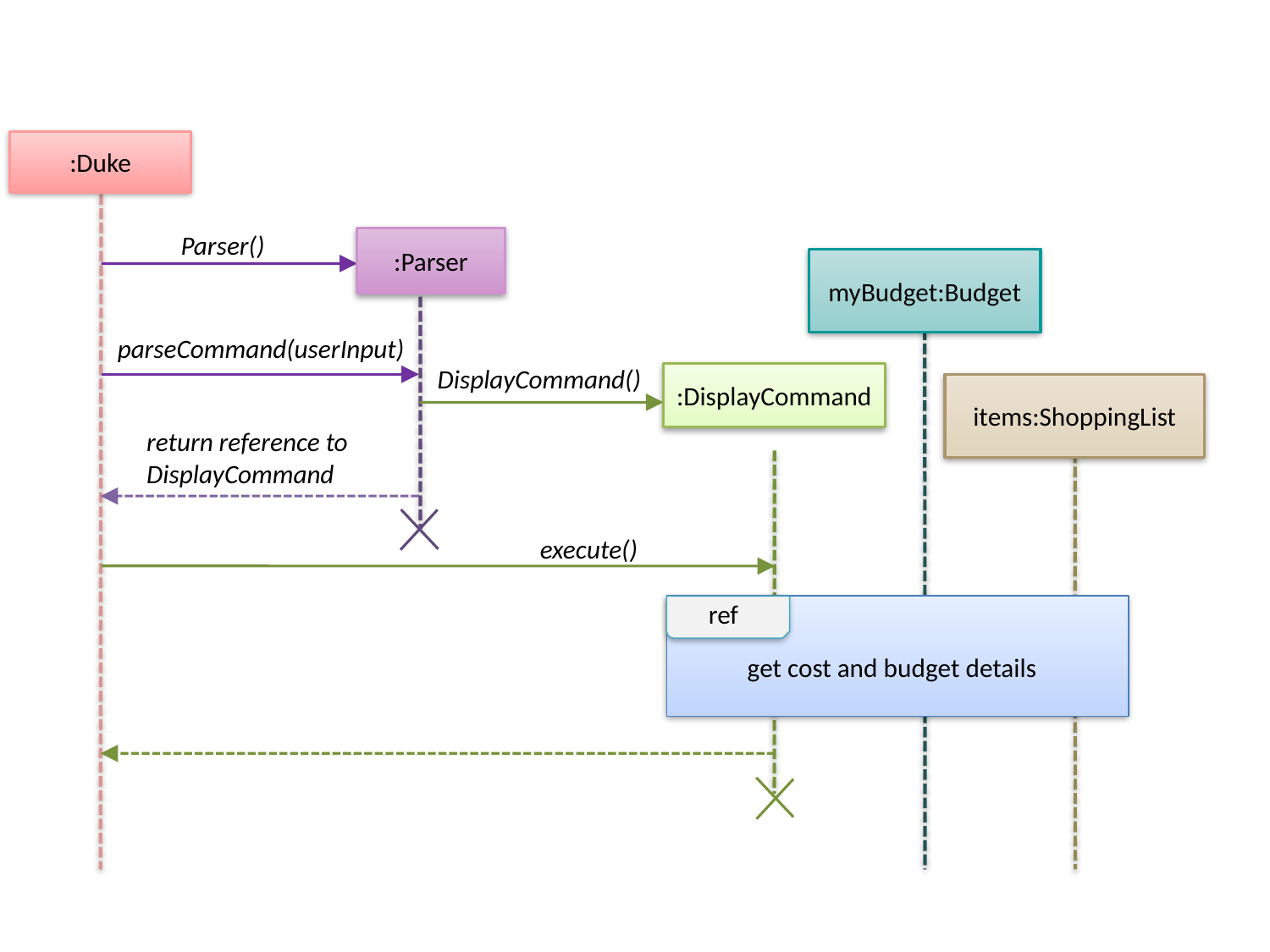

:Duke

Parser()
:Parser

myBudget:Budget

parseCommand(userInput)

DisplayCommand()
:DisplayCommand

items:ShoppingList

return reference to DisplayCommand

execute()

ref

get cost and budget details